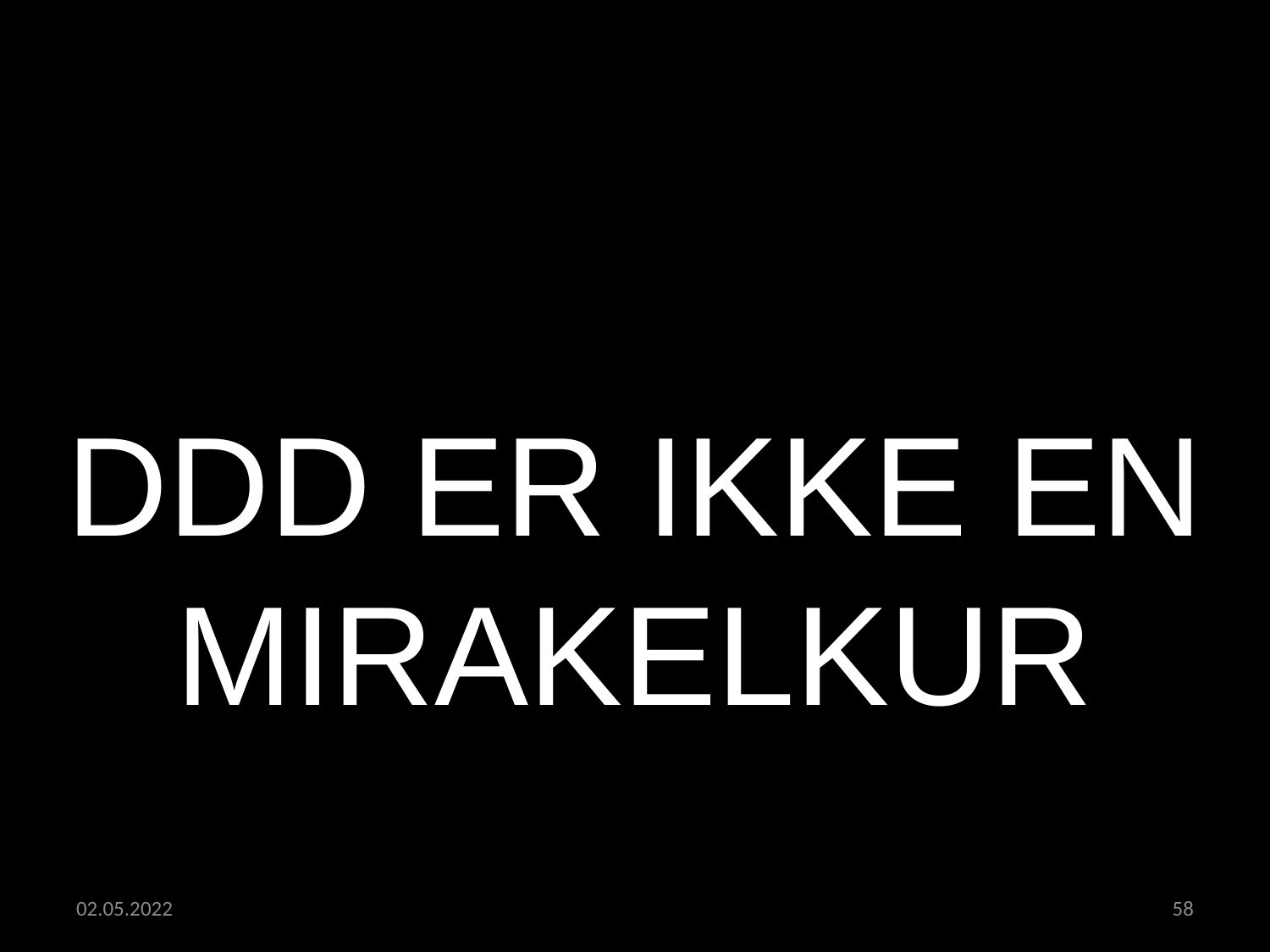

DDD ER IKKE EN MIRAKELKUR
02.05.2022
58